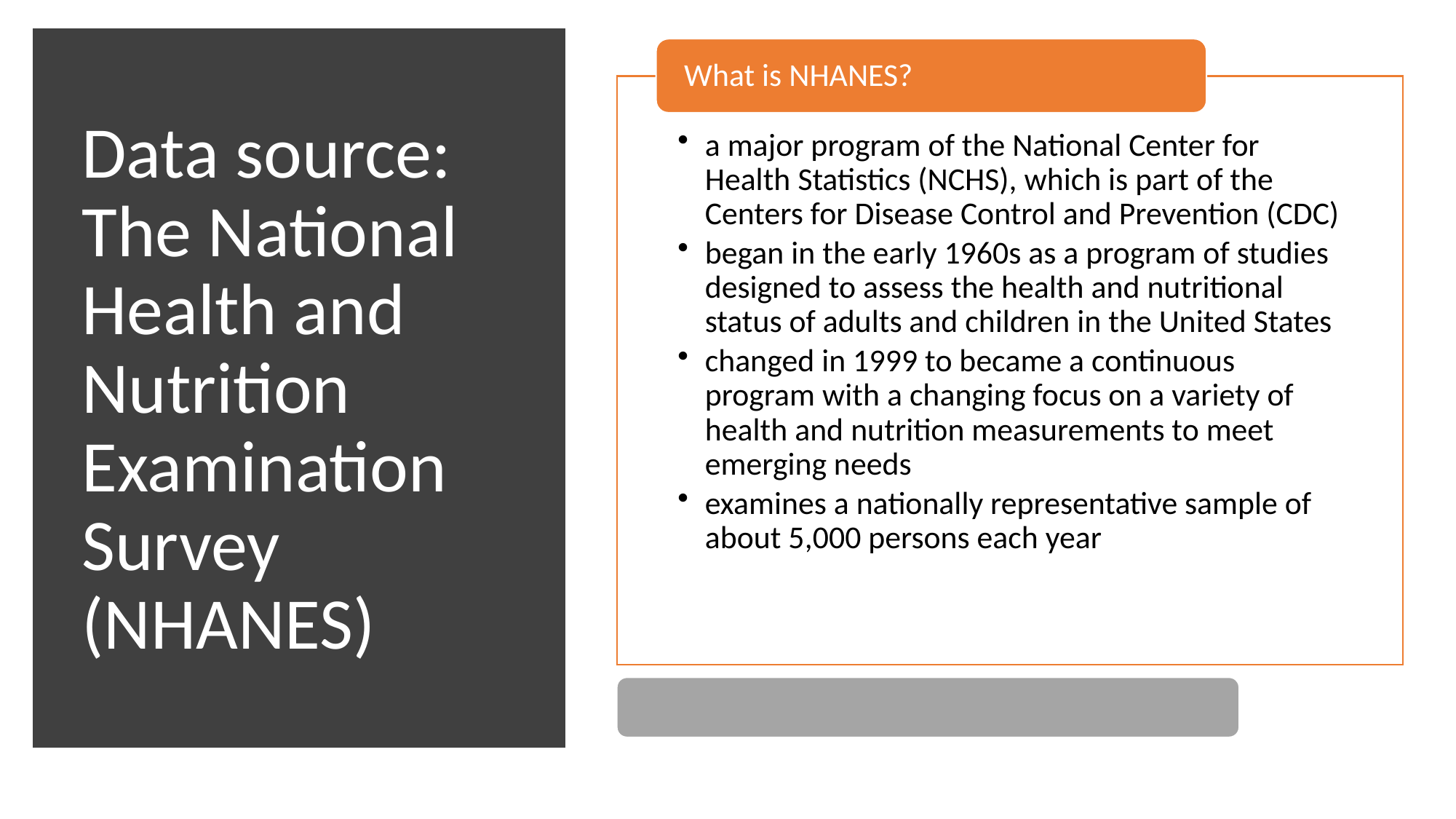

a major program of the National Center for Health Statistics (NCHS), which is part of the Centers for Disease Control and Prevention (CDC)
began in the early 1960s as a program of studies designed to assess the health and nutritional status of adults and children in the United States
changed in 1999 to became a continuous program with a changing focus on a variety of health and nutrition measurements to meet emerging needs
examines a nationally representative sample of about 5,000 persons each year
What is NHANES?

# Data source: The National Health and Nutrition Examination Survey (NHANES)